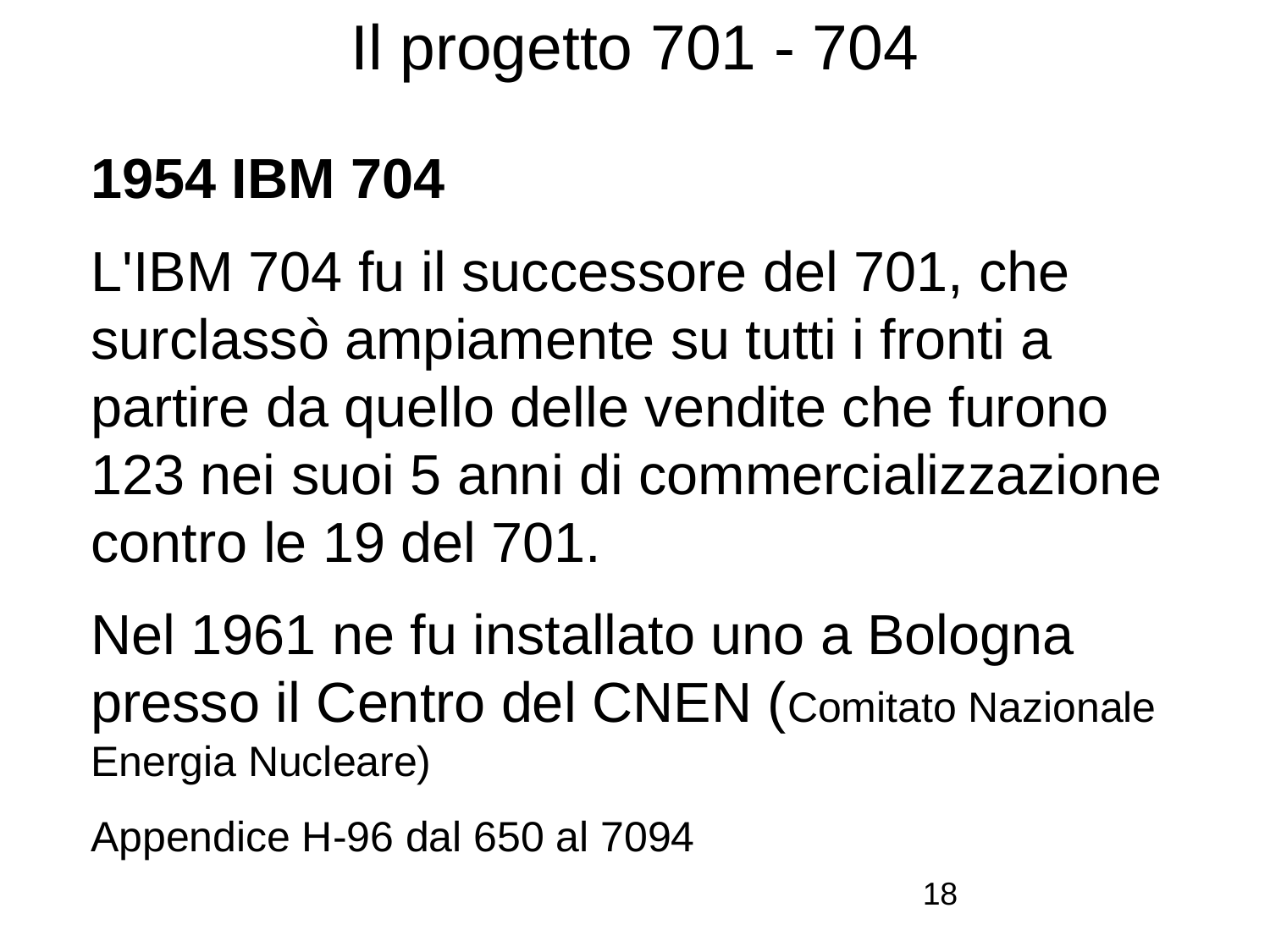

# Il progetto 701 - 704
1954 IBM 704
L'IBM 704 fu il successore del 701, che surclassò ampiamente su tutti i fronti a partire da quello delle vendite che furono 123 nei suoi 5 anni di commercializzazione contro le 19 del 701.
Nel 1961 ne fu installato uno a Bologna presso il Centro del CNEN (Comitato Nazionale Energia Nucleare)
Appendice H-96 dal 650 al 7094

18